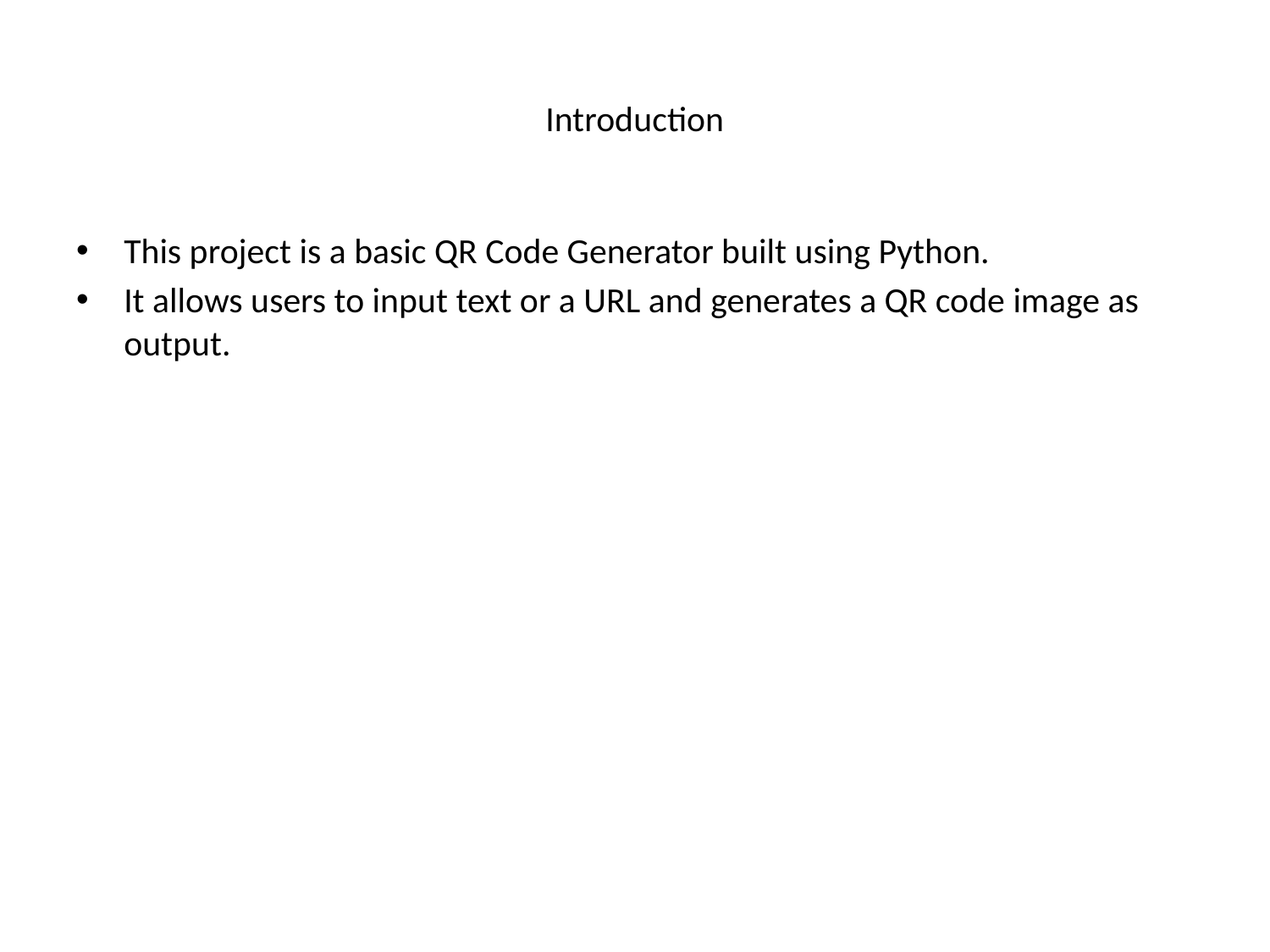

# Introduction
This project is a basic QR Code Generator built using Python.
It allows users to input text or a URL and generates a QR code image as output.